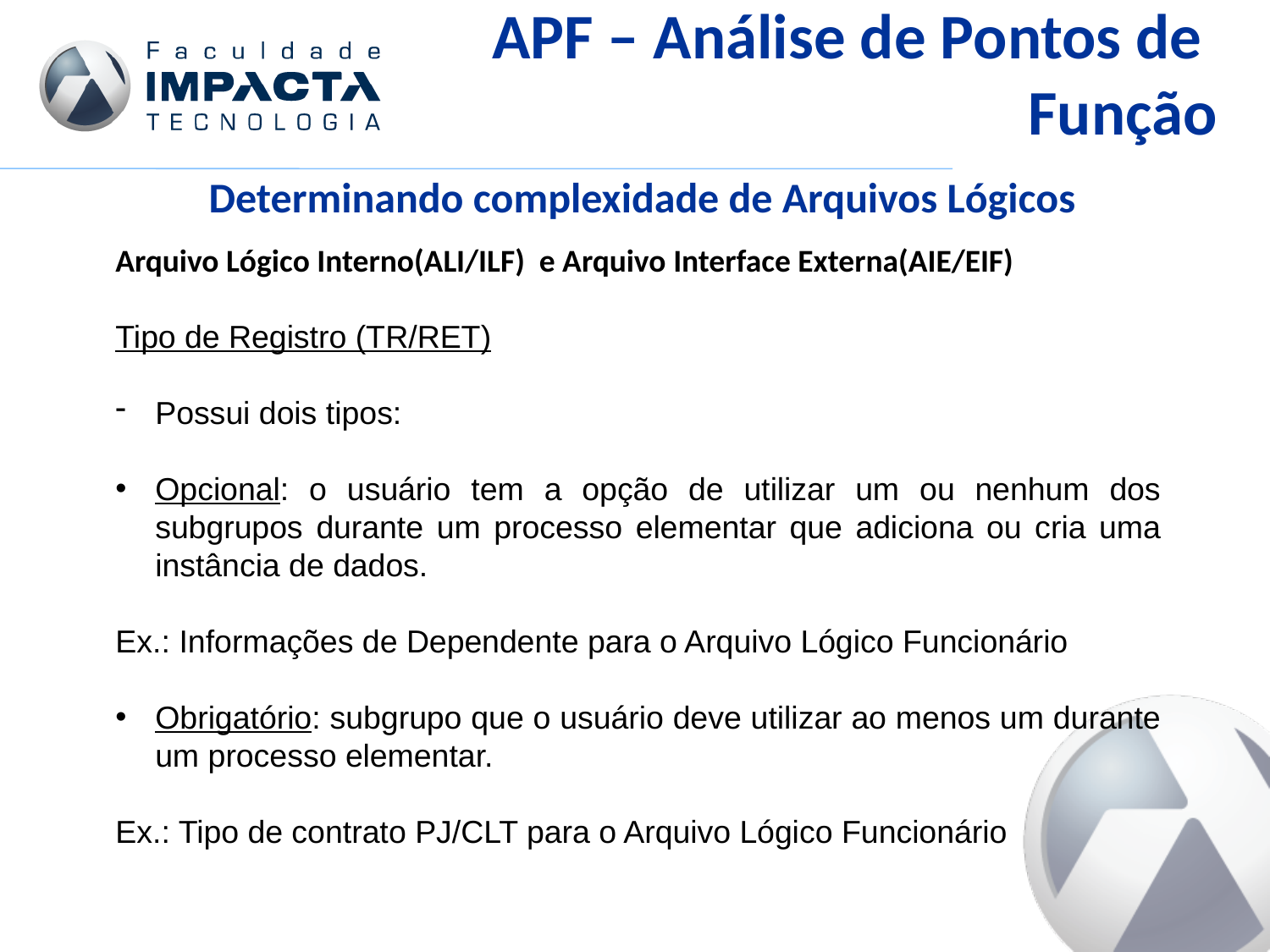

APF – Análise de Pontos de
Função
Determinando complexidade de Arquivos Lógicos

Arquivo Lógico Interno(ALI/ILF)  e Arquivo Interface Externa(AIE/EIF)

Tipo de Registro (TR/RET)

Possui dois tipos:

Opcional: o usuário tem a opção de utilizar um ou nenhum dos subgrupos durante um processo elementar que adiciona ou cria uma instância de dados.

Ex.: Informações de Dependente para o Arquivo Lógico Funcionário

Obrigatório: subgrupo que o usuário deve utilizar ao menos um durante um processo elementar.

Ex.: Tipo de contrato PJ/CLT para o Arquivo Lógico Funcionário